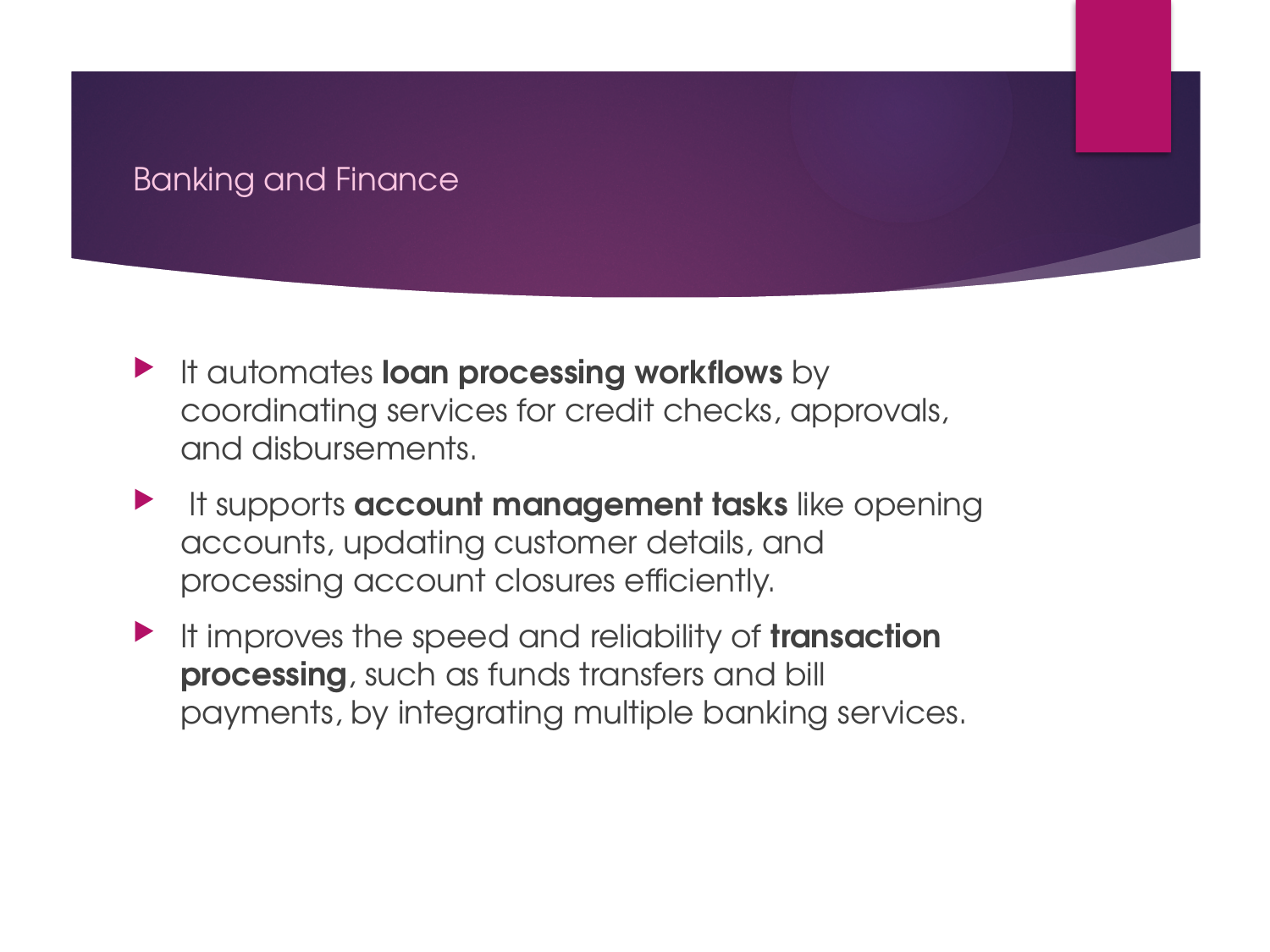

# Banking and Finance
It automates loan processing workflows by coordinating services for credit checks, approvals, and disbursements.
 It supports account management tasks like opening accounts, updating customer details, and processing account closures efficiently.
It improves the speed and reliability of transaction processing, such as funds transfers and bill payments, by integrating multiple banking services.